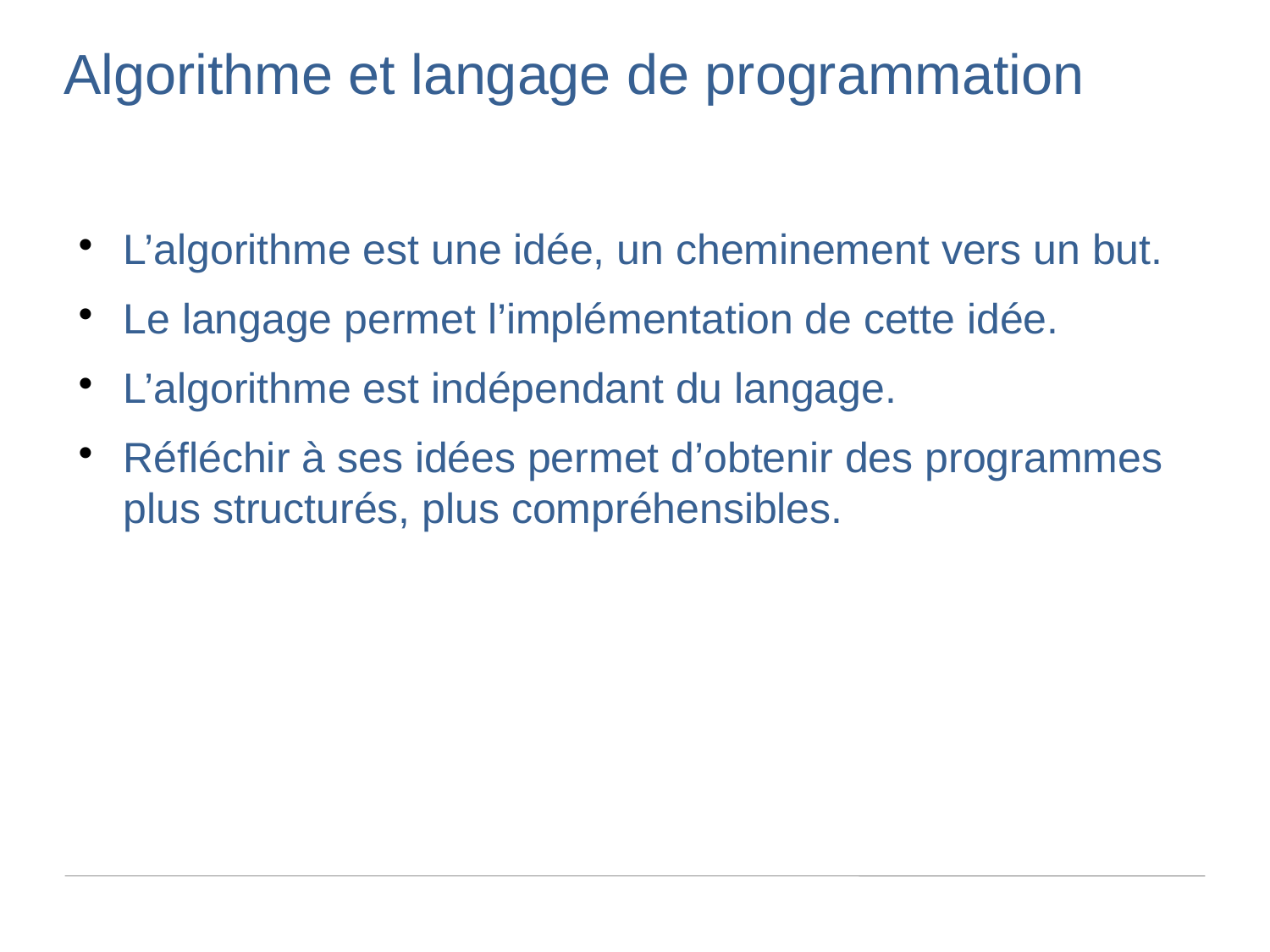

Algorithme et langage de programmation
L’algorithme est une idée, un cheminement vers un but.
Le langage permet l’implémentation de cette idée.
L’algorithme est indépendant du langage.
Réfléchir à ses idées permet d’obtenir des programmes plus structurés, plus compréhensibles.